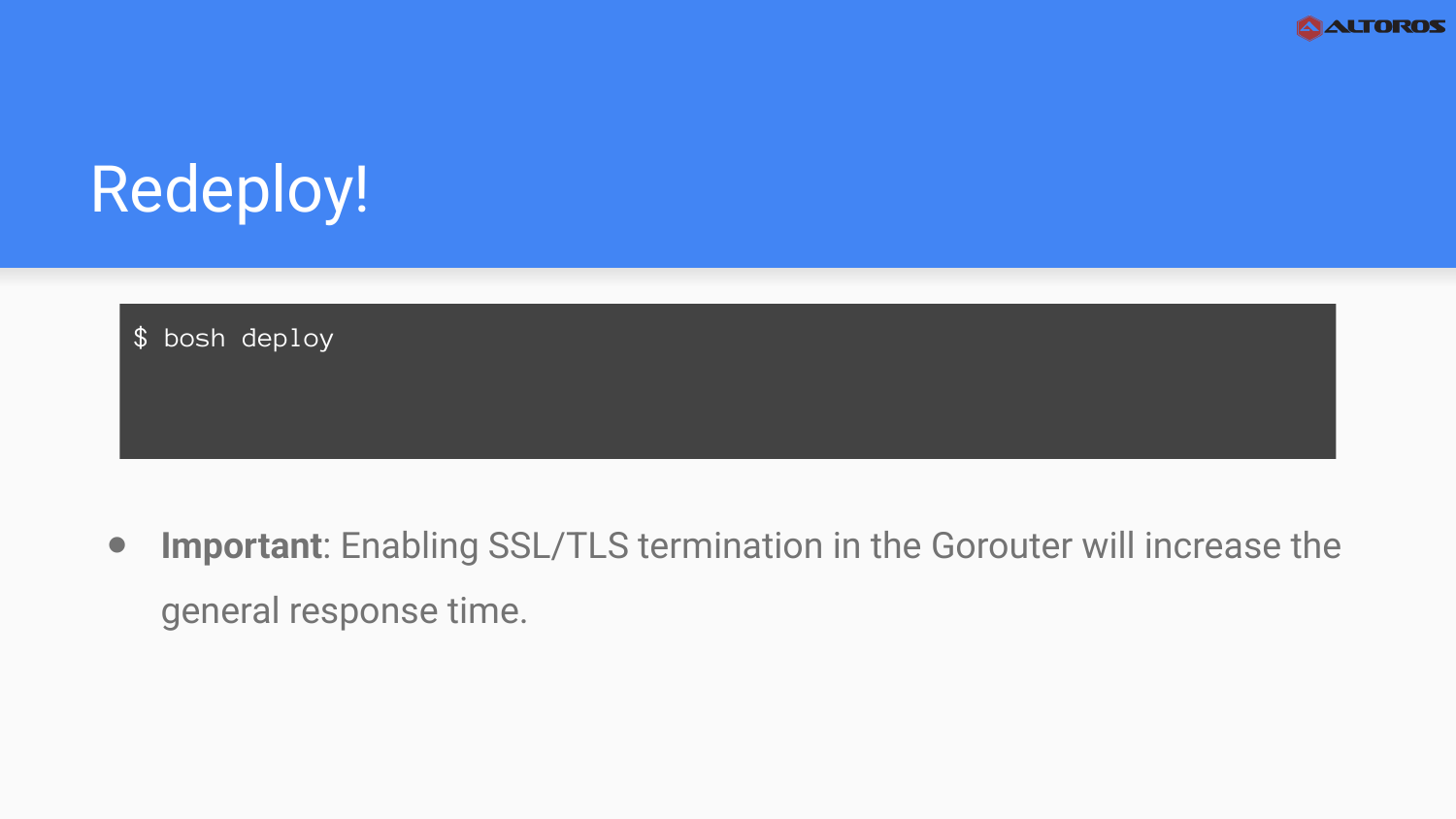

# Redeploy!
$ bosh deploy
Important: Enabling SSL/TLS termination in the Gorouter will increase the general response time.